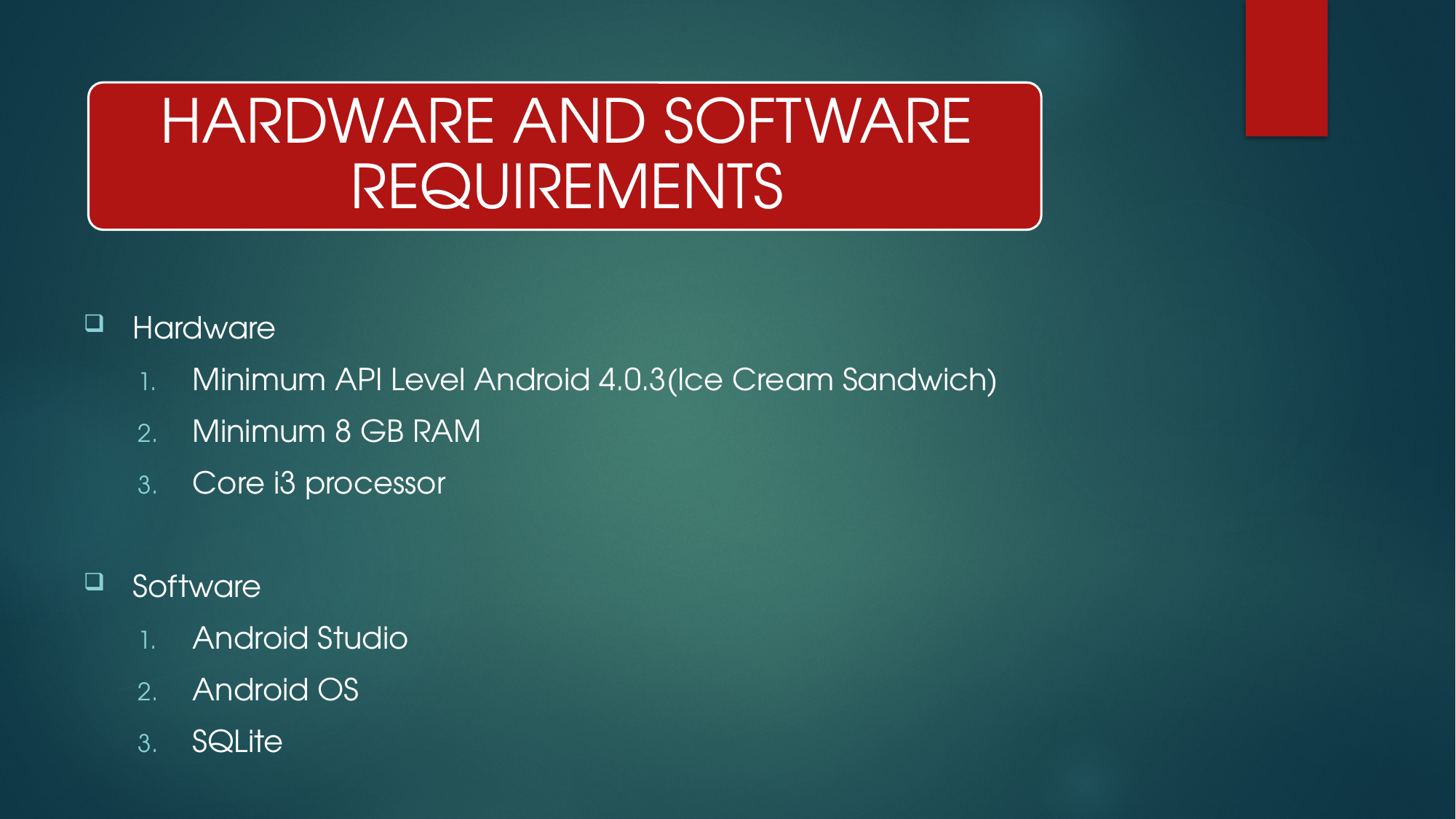

HARDWARE AND SOFTWARE REQUIREMENTS
 Hardware
Minimum API Level Android 4.0.3(Ice Cream Sandwich)
Minimum 8 GB RAM
Core i3 processor

 Software
Android Studio
Android OS
SQLite